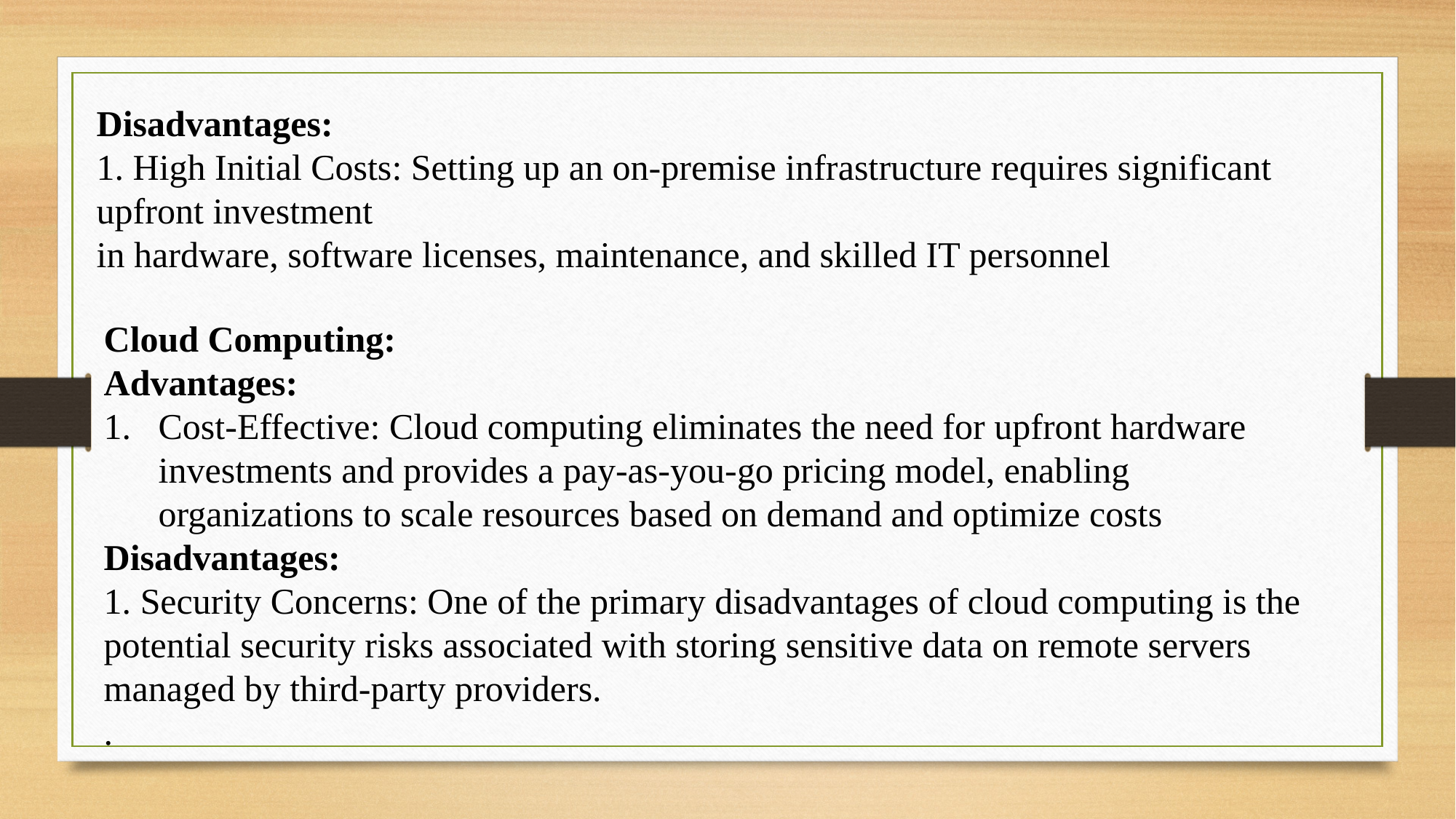

Disadvantages:
1. High Initial Costs: Setting up an on-premise infrastructure requires significant upfront investment
in hardware, software licenses, maintenance, and skilled IT personnel
Cloud Computing:
Advantages:
Cost-Effective: Cloud computing eliminates the need for upfront hardware investments and provides a pay-as-you-go pricing model, enabling organizations to scale resources based on demand and optimize costs
Disadvantages:
1. Security Concerns: One of the primary disadvantages of cloud computing is the potential security risks associated with storing sensitive data on remote servers managed by third-party providers.
.